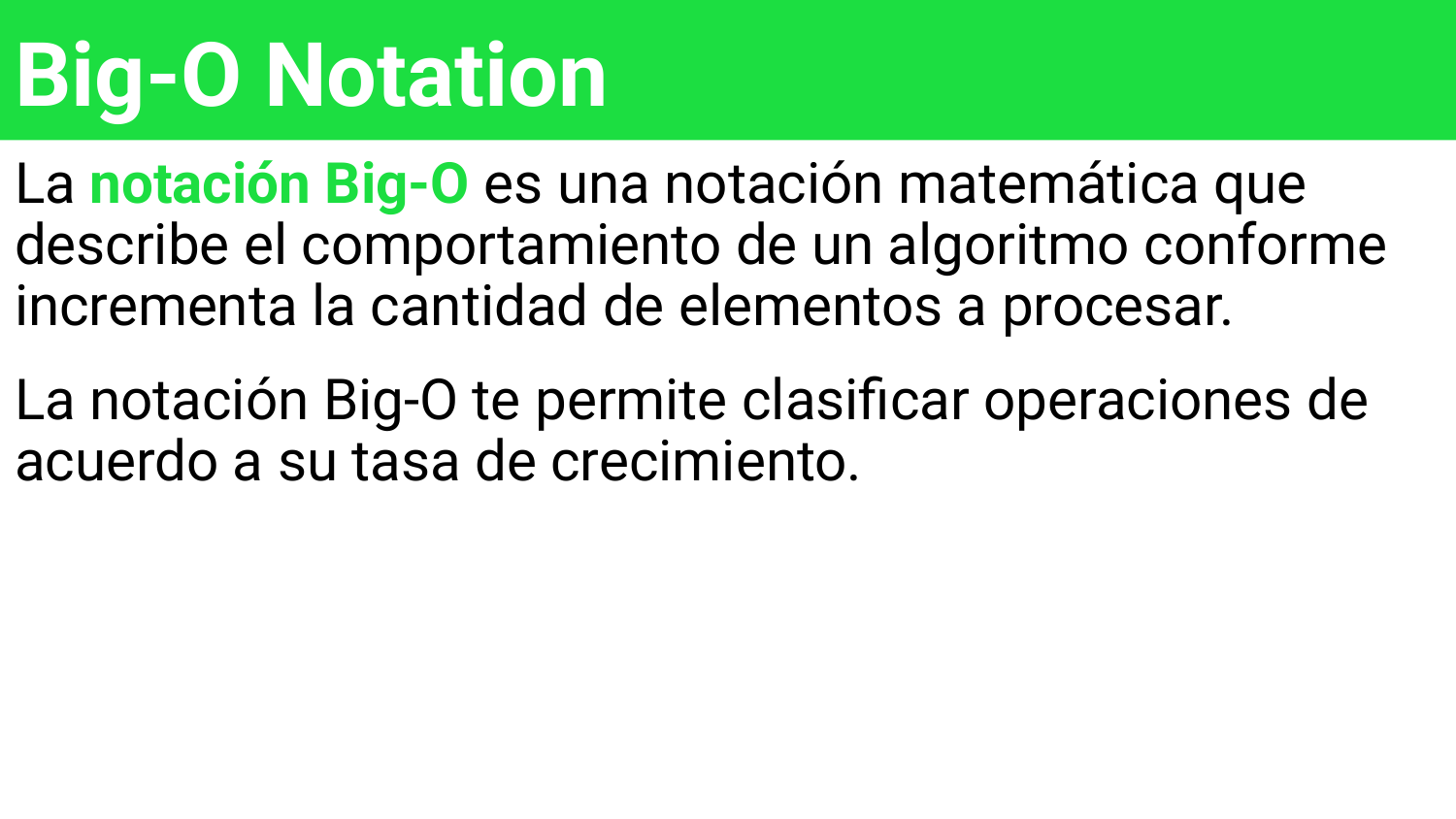

# Big-O Notation
La notación Big-O es una notación matemática que describe el comportamiento de un algoritmo conforme incrementa la cantidad de elementos a procesar.
La notación Big-O te permite clasificar operaciones de acuerdo a su tasa de crecimiento.